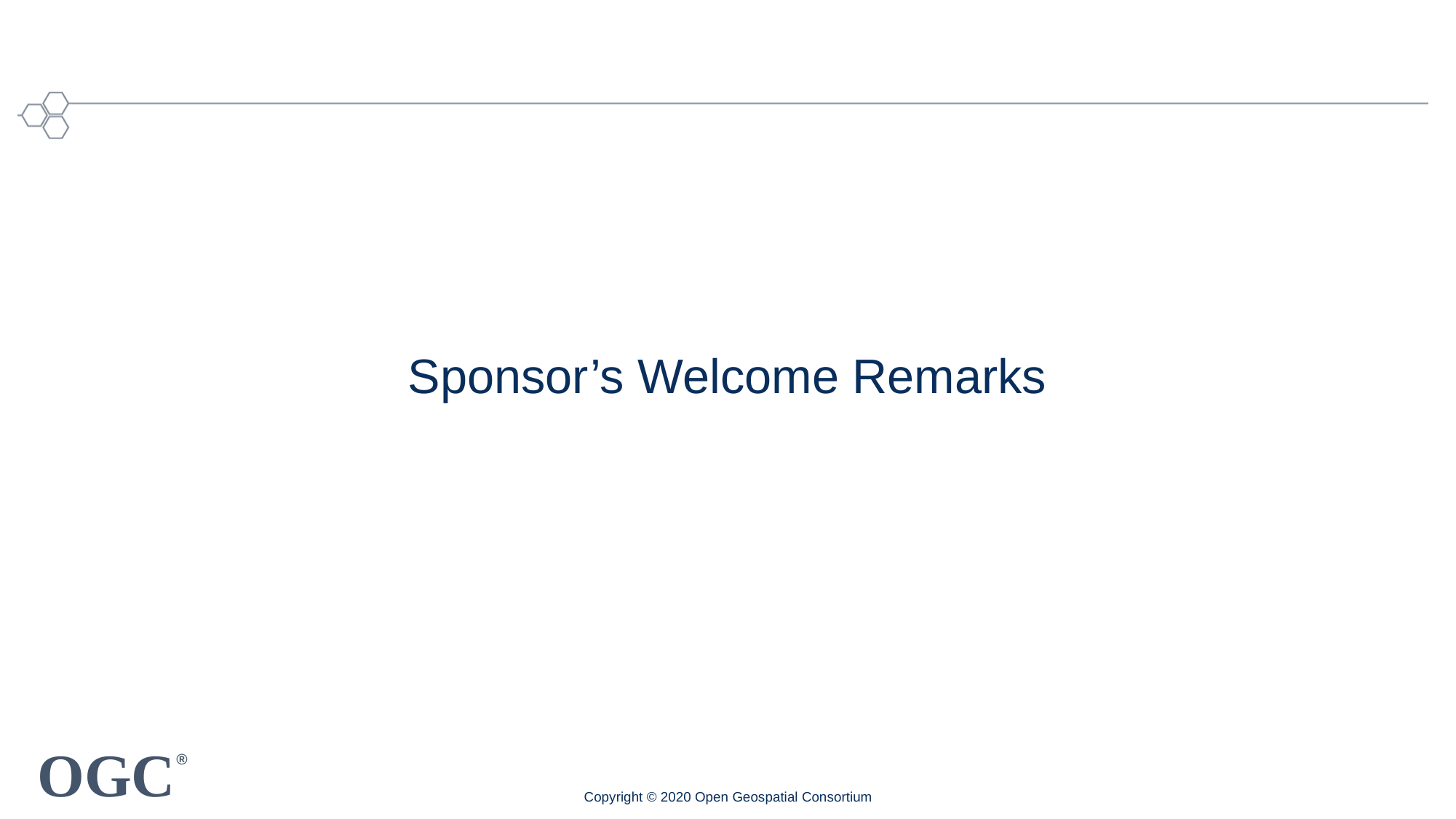

# Sponsor’s Welcome Remarks
Copyright © 2020 Open Geospatial Consortium